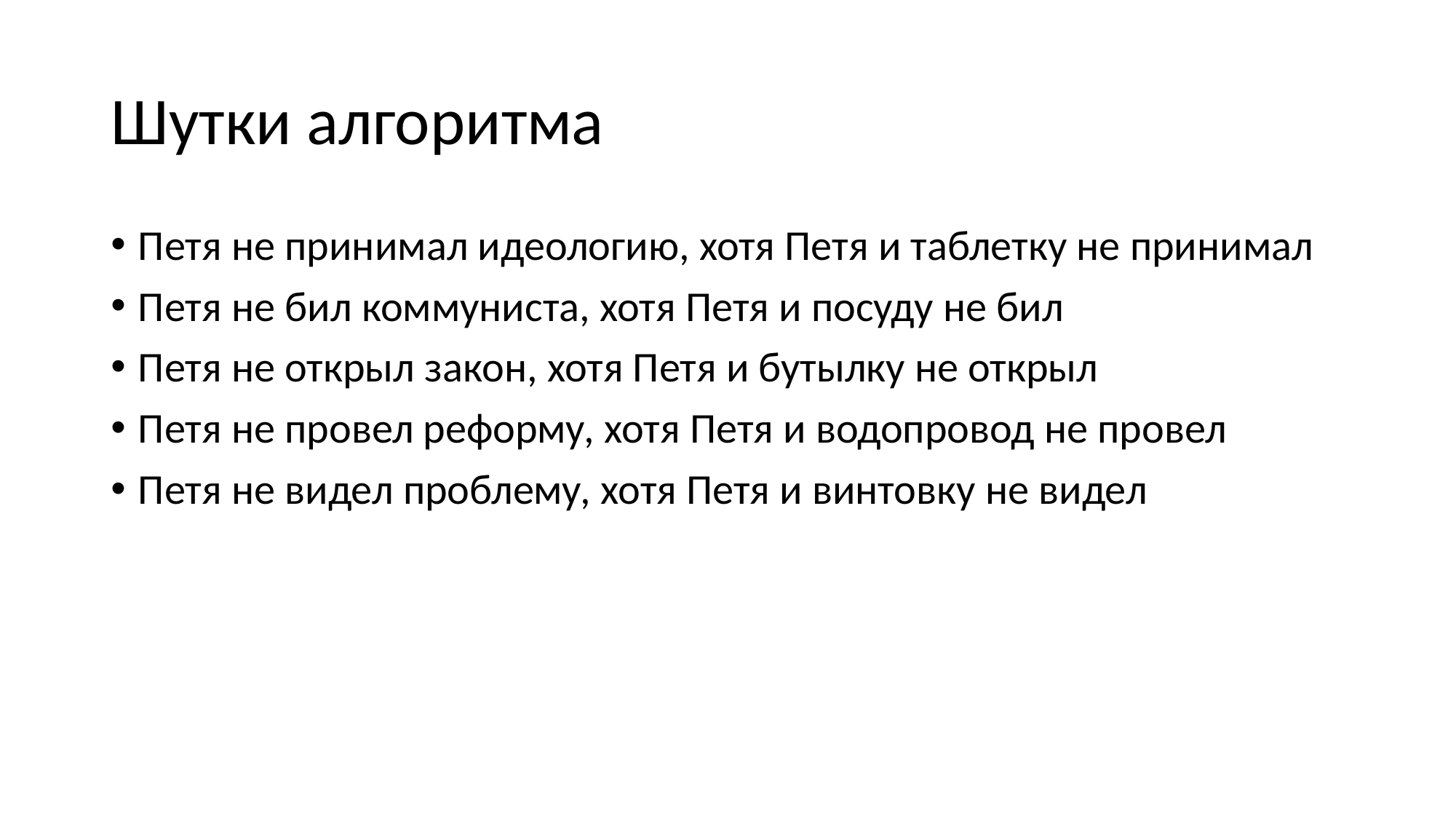

# Шутки алгоритма
Петя не принимал идеологию, хотя Петя и таблетку не принимал
Петя не бил коммуниста, хотя Петя и посуду не бил
Петя не открыл закон, хотя Петя и бутылку не открыл
Петя не провел реформу, хотя Петя и водопровод не провел
Петя не видел проблему, хотя Петя и винтовку не видел